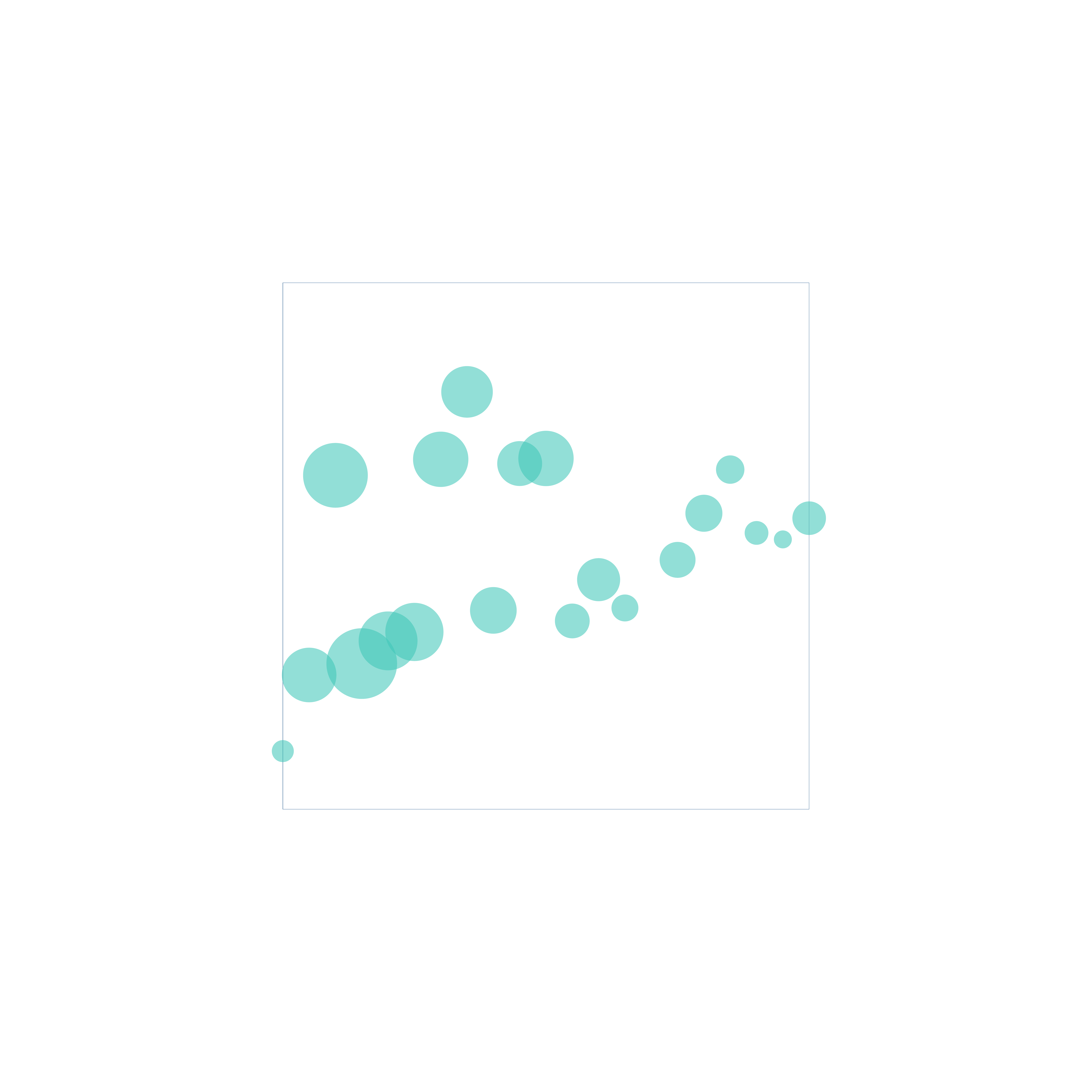

### Chart

| Category | In-house (at NGO, non-profit, or government) | In-house (employee at a brand/company) |
|---|---|---|